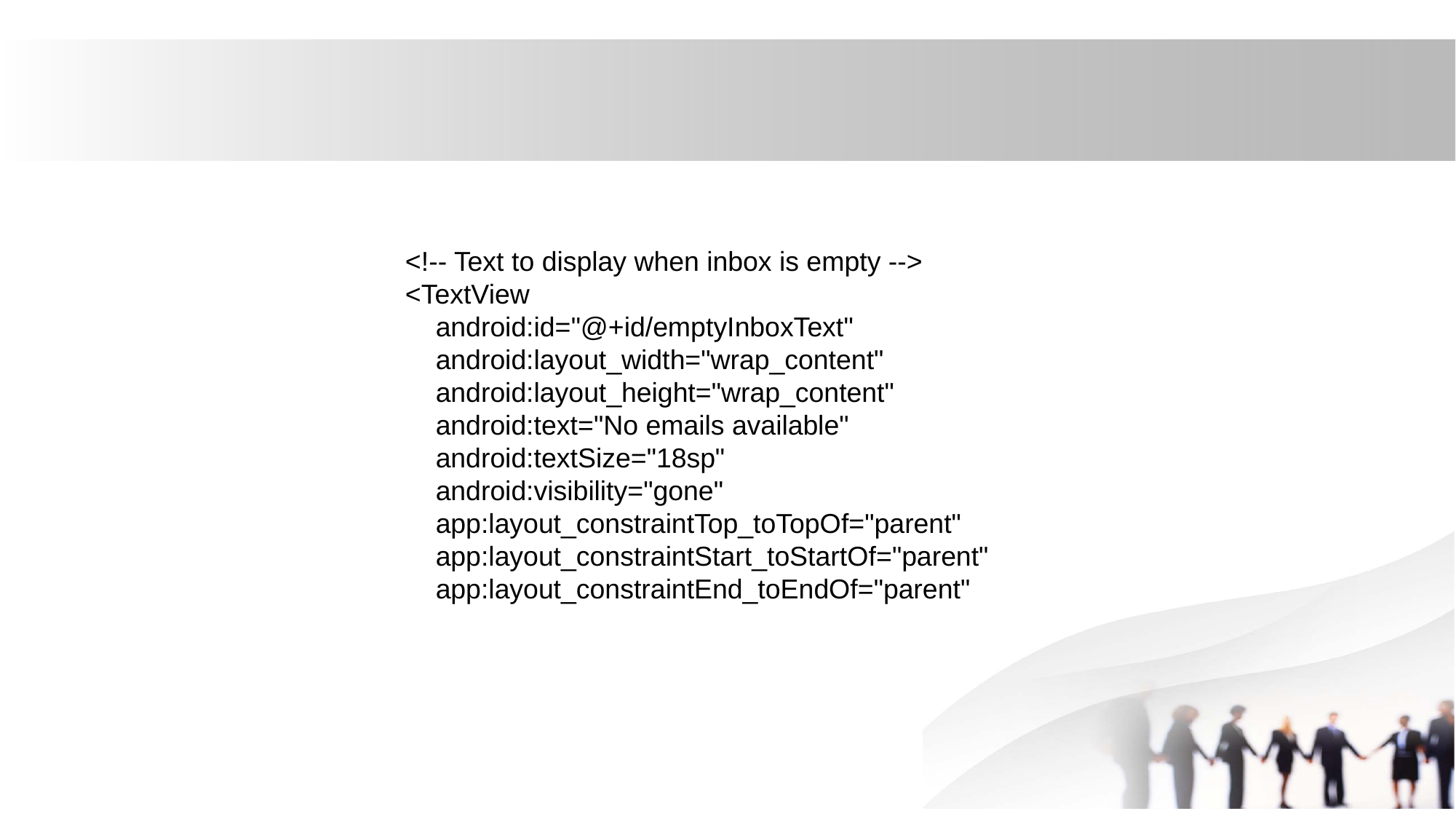

<!-- Text to display when inbox is empty -->
    <TextView
        android:id="@+id/emptyInboxText"
        android:layout_width="wrap_content"
        android:layout_height="wrap_content"
        android:text="No emails available"
        android:textSize="18sp"
        android:visibility="gone"
        app:layout_constraintTop_toTopOf="parent"
        app:layout_constraintStart_toStartOf="parent"
        app:layout_constraintEnd_toEndOf="parent"